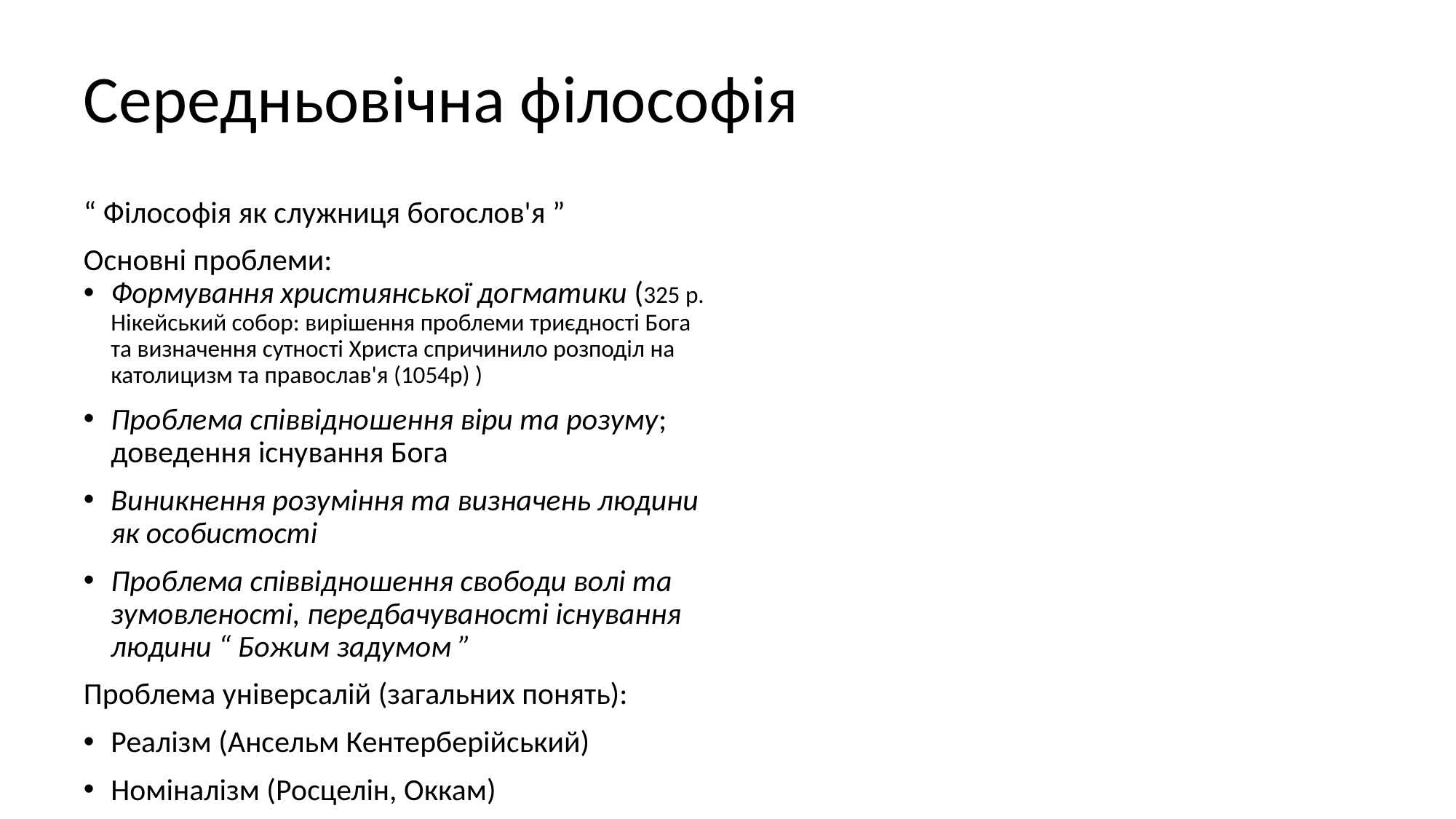

Середньовічна філософія
“ Філософія як служниця богослов'я ”
Основні проблеми:
Формування християнської догматики (325 р. Нікейський собор: вирішення проблеми триєдності Бога та визначення сутності Христа спричинило розподіл на католицизм та православ'я (1054р) )
Проблема співвідношення віри та розуму; доведення існування Бога
Виникнення розуміння та визначень людини як особистості
Проблема співвідношення свободи волі та зумовленості, передбачуваності існування людини “ Божим задумом ”
Проблема універсалій (загальних понять):
Реалізм (Ансельм Кентерберійський)
Номіналізм (Росцелін, Оккам)
Концептуалізм (П'єр Абеляр)